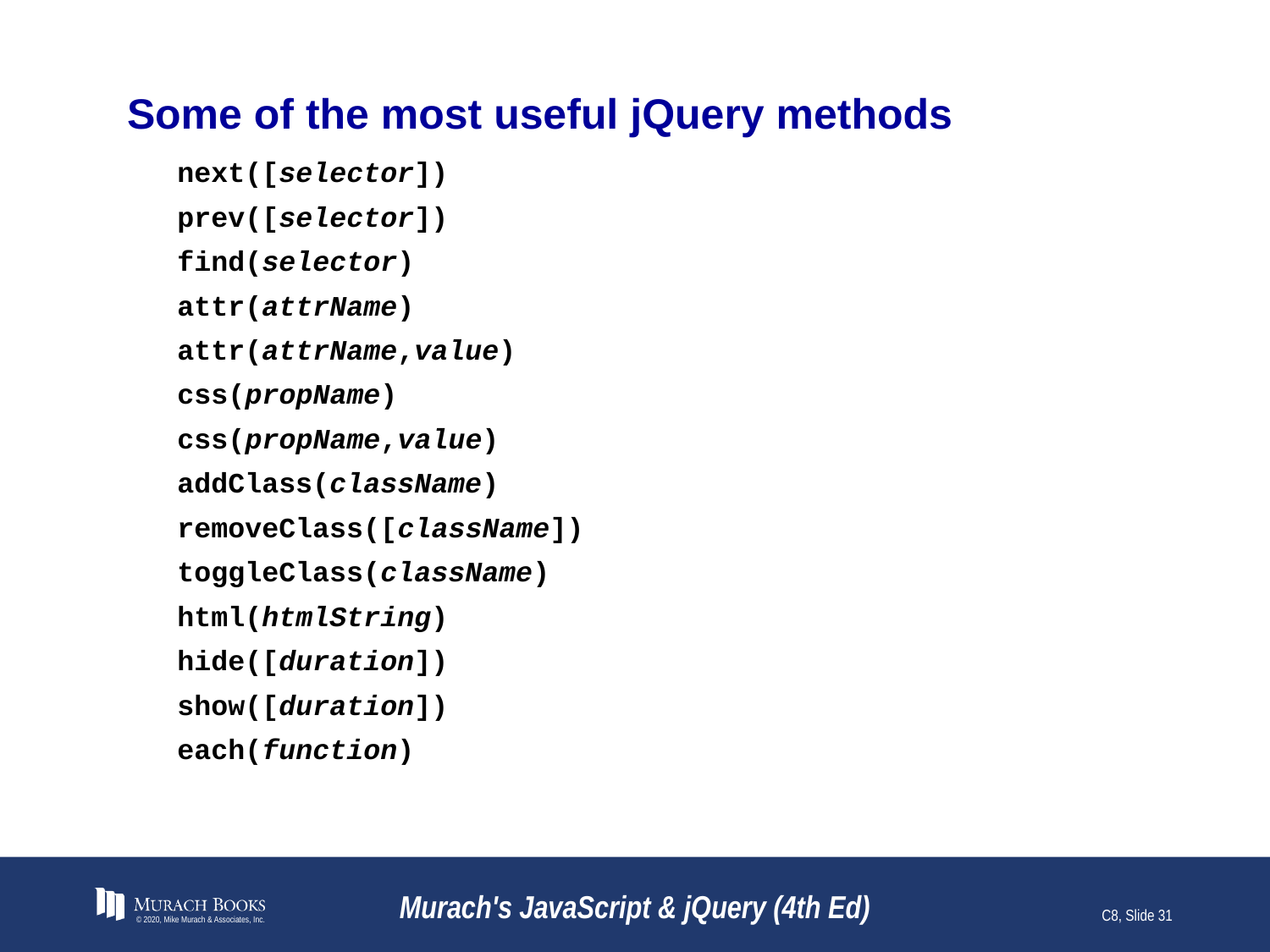

# Some of the most useful jQuery methods
next([selector])
prev([selector])
find(selector)
attr(attrName)
attr(attrName,value)
css(propName)
css(propName,value)
addClass(className)
removeClass([className])
toggleClass(className)
html(htmlString)
hide([duration])
show([duration])
each(function)

© 2020, Mike Murach & Associates, Inc.
Murach's JavaScript & jQuery (4th Ed)

C8, Slide 31